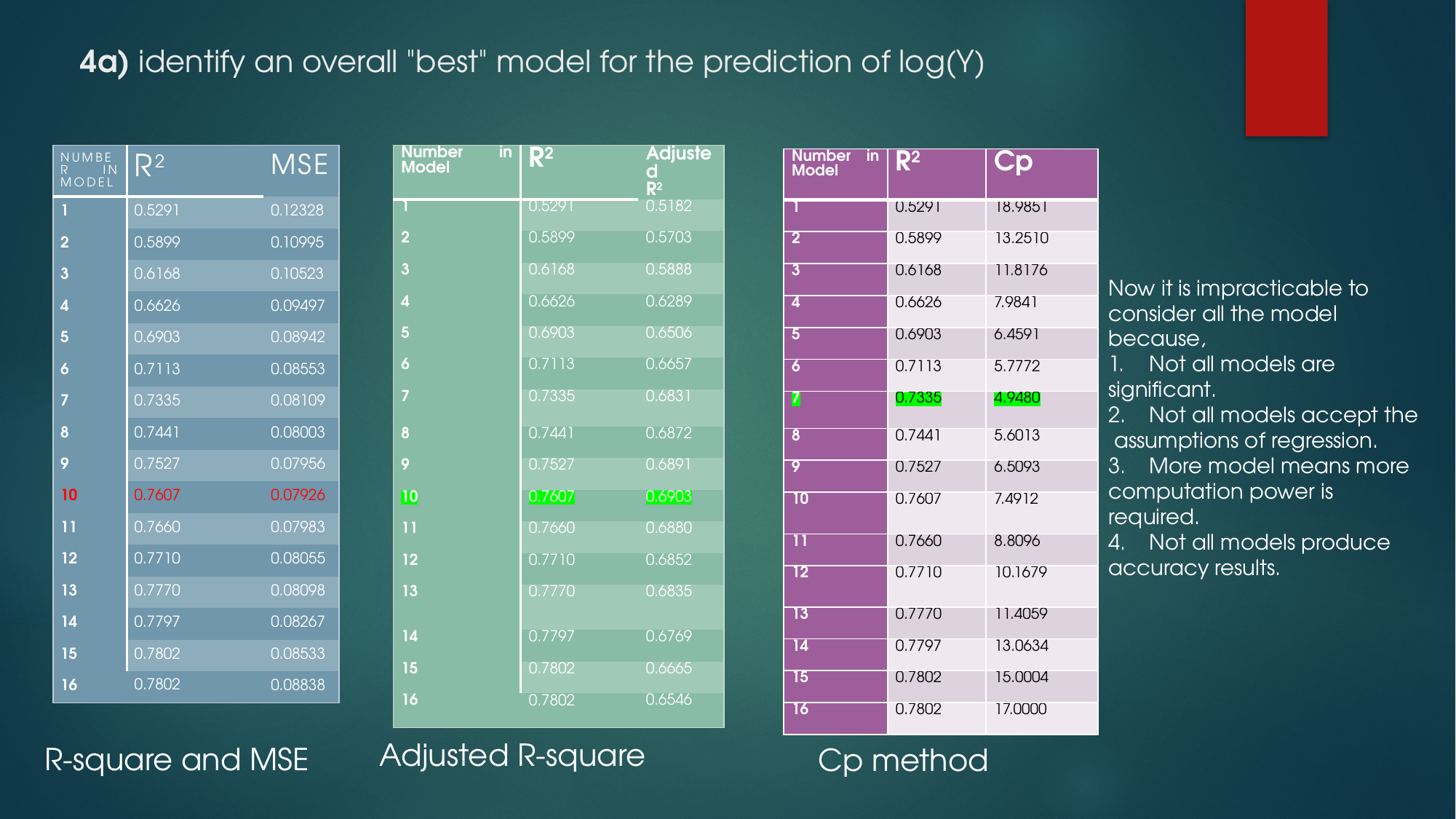

# 4a) identify an overall "best" model for the prediction of log(Y)
| Number in Model | R2 | MSE |
| --- | --- | --- |
| 1 | 0.5291 | 0.12328 |
| 2 | 0.5899 | 0.10995 |
| 3 | 0.6168 | 0.10523 |
| 4 | 0.6626 | 0.09497 |
| 5 | 0.6903 | 0.08942 |
| 6 | 0.7113 | 0.08553 |
| 7 | 0.7335 | 0.08109 |
| 8 | 0.7441 | 0.08003 |
| 9 | 0.7527 | 0.07956 |
| 10 | 0.7607 | 0.07926 |
| 11 | 0.7660 | 0.07983 |
| 12 | 0.7710 | 0.08055 |
| 13 | 0.7770 | 0.08098 |
| 14 | 0.7797 | 0.08267 |
| 15 | 0.7802 | 0.08533 |
| 16 | 0.7802 | 0.08838 |
| Number in Model | R2 | Adjusted R2 |
| --- | --- | --- |
| 1 | 0.5291 | 0.5182 |
| 2 | 0.5899 | 0.5703 |
| 3 | 0.6168 | 0.5888 |
| 4 | 0.6626 | 0.6289 |
| 5 | 0.6903 | 0.6506 |
| 6 | 0.7113 | 0.6657 |
| 7 | 0.7335 | 0.6831 |
| 8 | 0.7441 | 0.6872 |
| 9 | 0.7527 | 0.6891 |
| 10 | 0.7607 | 0.6903 |
| 11 | 0.7660 | 0.6880 |
| 12 | 0.7710 | 0.6852 |
| 13 | 0.7770 | 0.6835 |
| 14 | 0.7797 | 0.6769 |
| 15 | 0.7802 | 0.6665 |
| 16 | 0.7802 | 0.6546 |
| Number in Model | R2 | Cp |
| --- | --- | --- |
| 1 | 0.5291 | 18.9851 |
| 2 | 0.5899 | 13.2510 |
| 3 | 0.6168 | 11.8176 |
| 4 | 0.6626 | 7.9841 |
| 5 | 0.6903 | 6.4591 |
| 6 | 0.7113 | 5.7772 |
| 7 | 0.7335 | 4.9480 |
| 8 | 0.7441 | 5.6013 |
| 9 | 0.7527 | 6.5093 |
| 10 | 0.7607 | 7.4912 |
| 11 | 0.7660 | 8.8096 |
| 12 | 0.7710 | 10.1679 |
| 13 | 0.7770 | 11.4059 |
| 14 | 0.7797 | 13.0634 |
| 15 | 0.7802 | 15.0004 |
| 16 | 0.7802 | 17.0000 |
Now it is impracticable to
consider all the model because,
Not all models are
significant.
Not all models accept the
 assumptions of regression.
More model means more
computation power is         required.
Not all models produce
accuracy results.

Adjusted R-square
R-square and MSE
Cp method
Table: 4.1
Table: 4.3